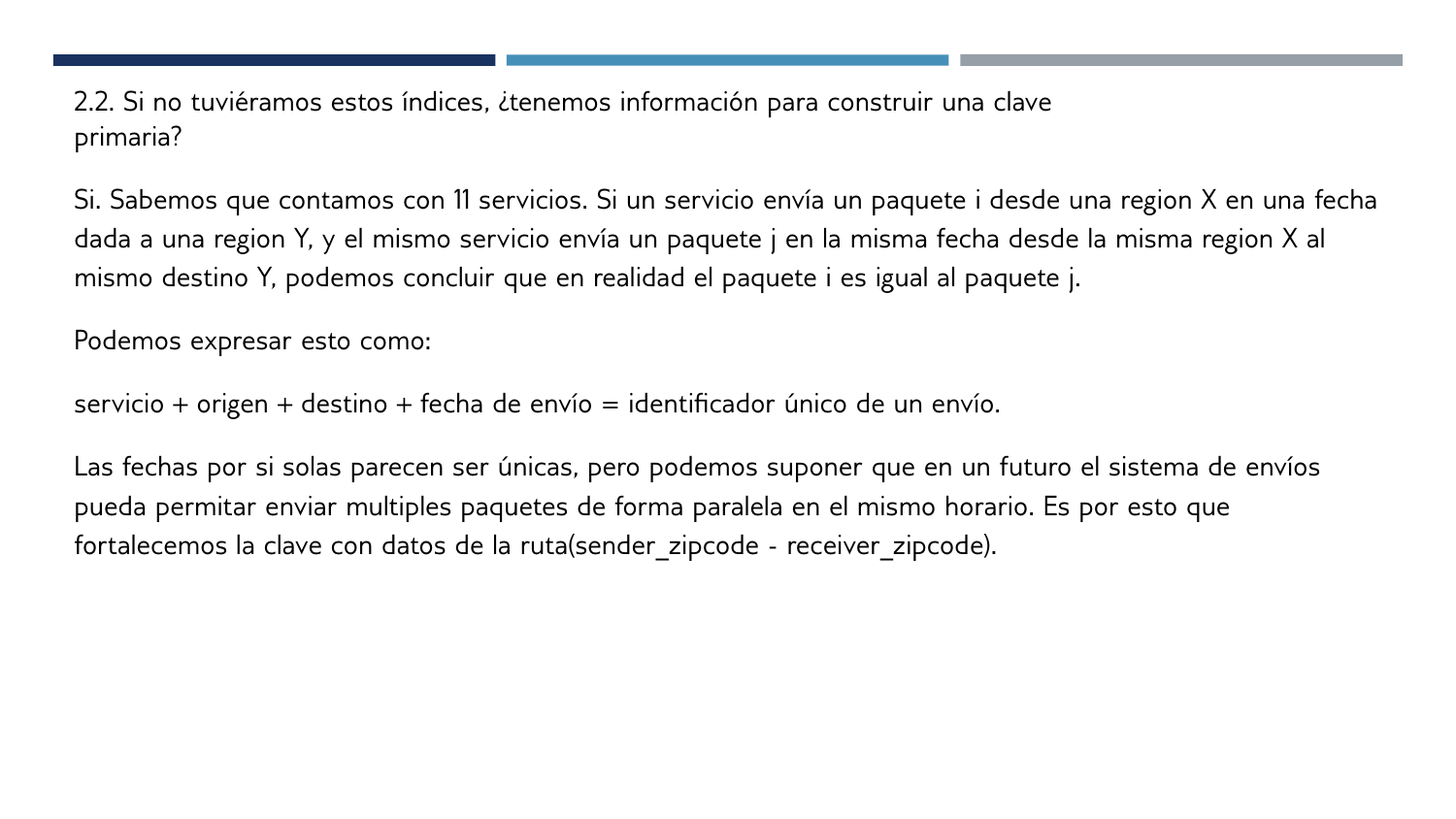

2.2. Si no tuviéramos estos índices, ¿tenemos información para construir una clave
primaria?
Si. Sabemos que contamos con 11 servicios. Si un servicio envía un paquete i desde una region X en una fecha dada a una region Y, y el mismo servicio envía un paquete j en la misma fecha desde la misma region X al mismo destino Y, podemos concluir que en realidad el paquete i es igual al paquete j.
Podemos expresar esto como:
servicio + origen + destino + fecha de envío = identificador único de un envío.
Las fechas por si solas parecen ser únicas, pero podemos suponer que en un futuro el sistema de envíos pueda permitar enviar multiples paquetes de forma paralela en el mismo horario. Es por esto que fortalecemos la clave con datos de la ruta(sender_zipcode - receiver_zipcode).